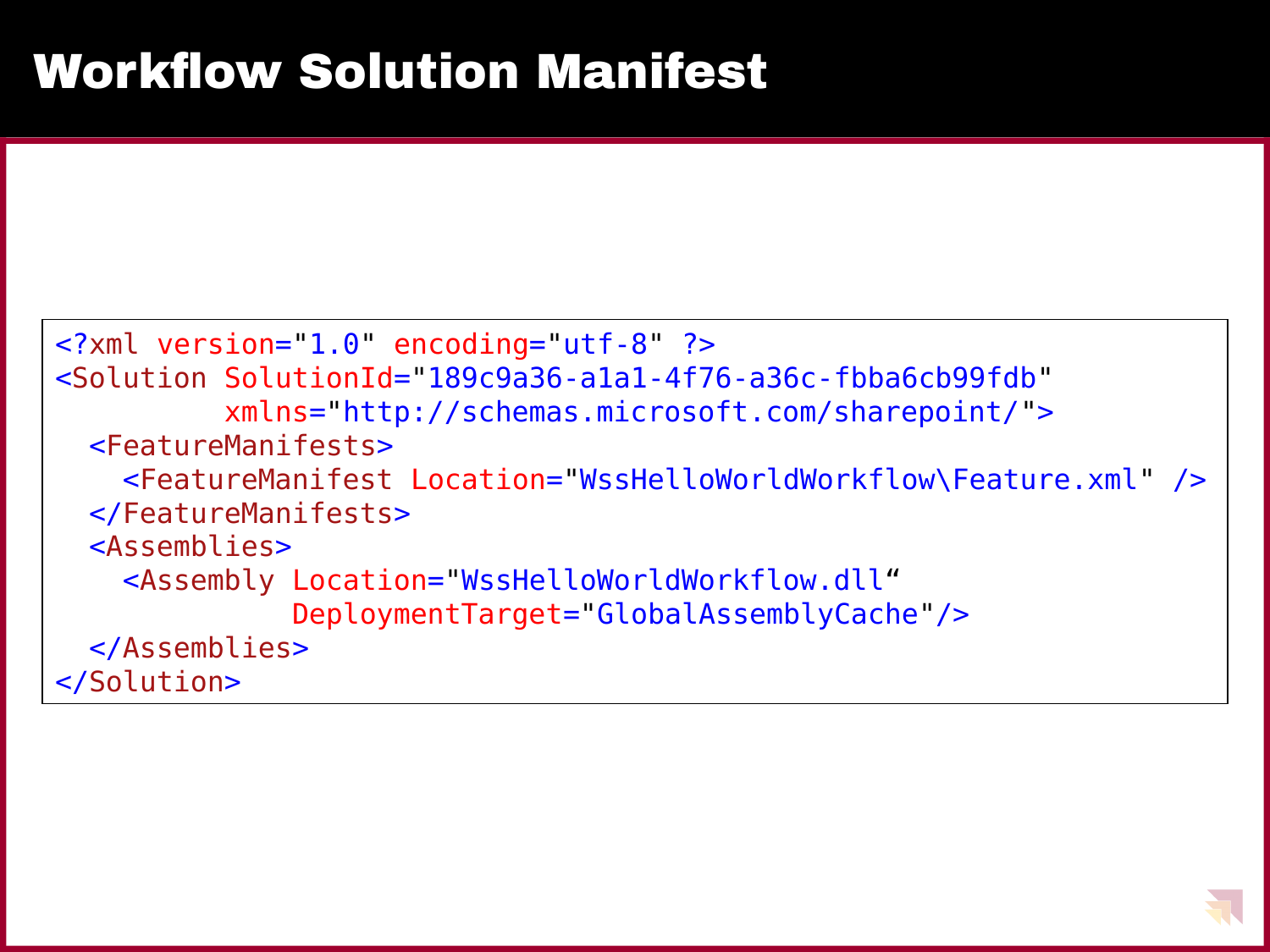

# Workflow Solution Manifest
<?xml version="1.0" encoding="utf-8" ?>
<Solution SolutionId="189c9a36-a1a1-4f76-a36c-fbba6cb99fdb"
          xmlns="http://schemas.microsoft.com/sharepoint/">
  <FeatureManifests>
    <FeatureManifest Location="WssHelloWorldWorkflow\Feature.xml" />
  </FeatureManifests>
  <Assemblies>
    <Assembly Location="WssHelloWorldWorkflow.dll“
              DeploymentTarget="GlobalAssemblyCache"/>
  </Assemblies>
</Solution>